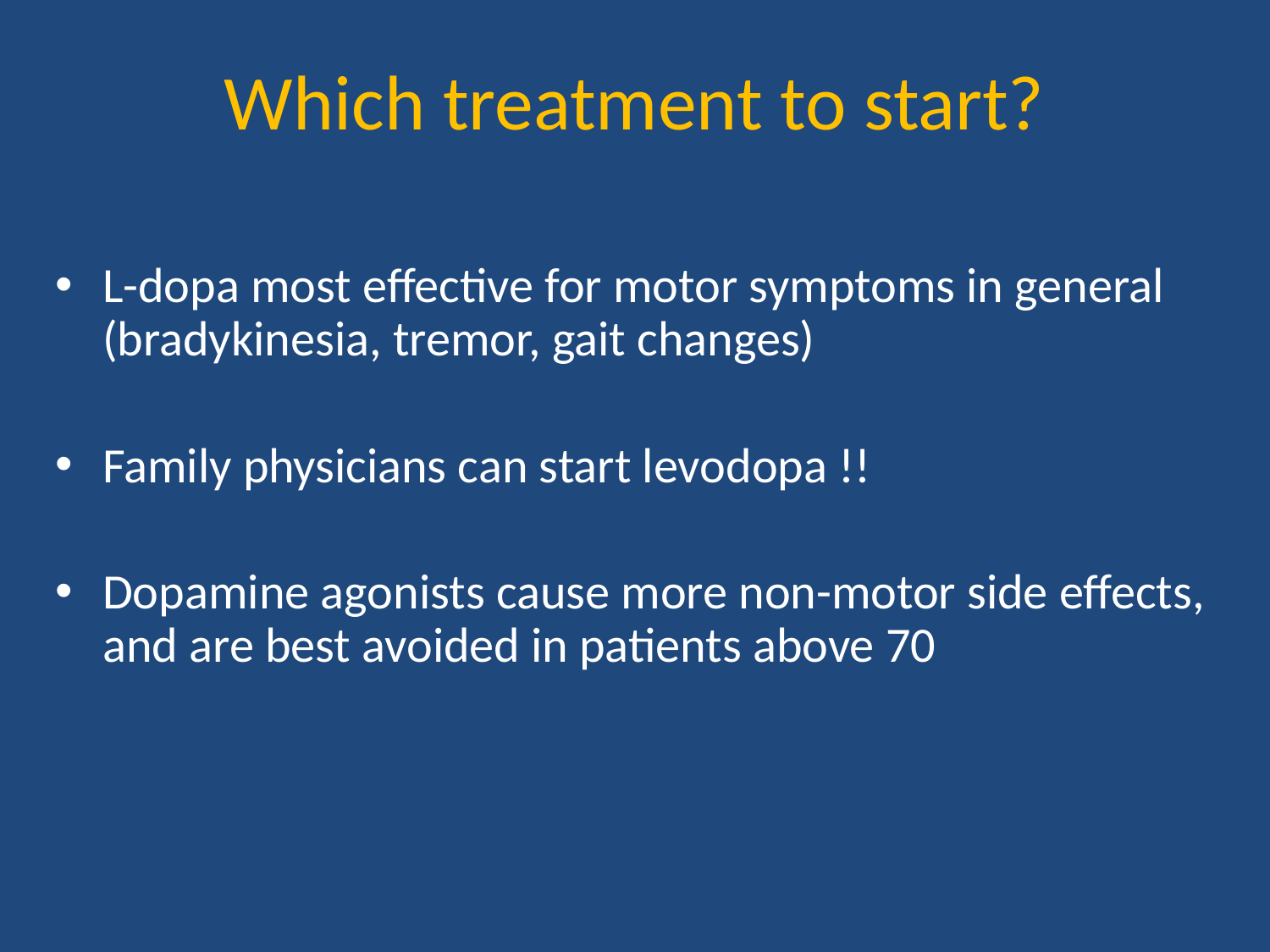

# Which treatment to start?
L-dopa most effective for motor symptoms in general (bradykinesia, tremor, gait changes)

Family physicians can start levodopa !!

Dopamine agonists cause more non-motor side effects, and are best avoided in patients above 70